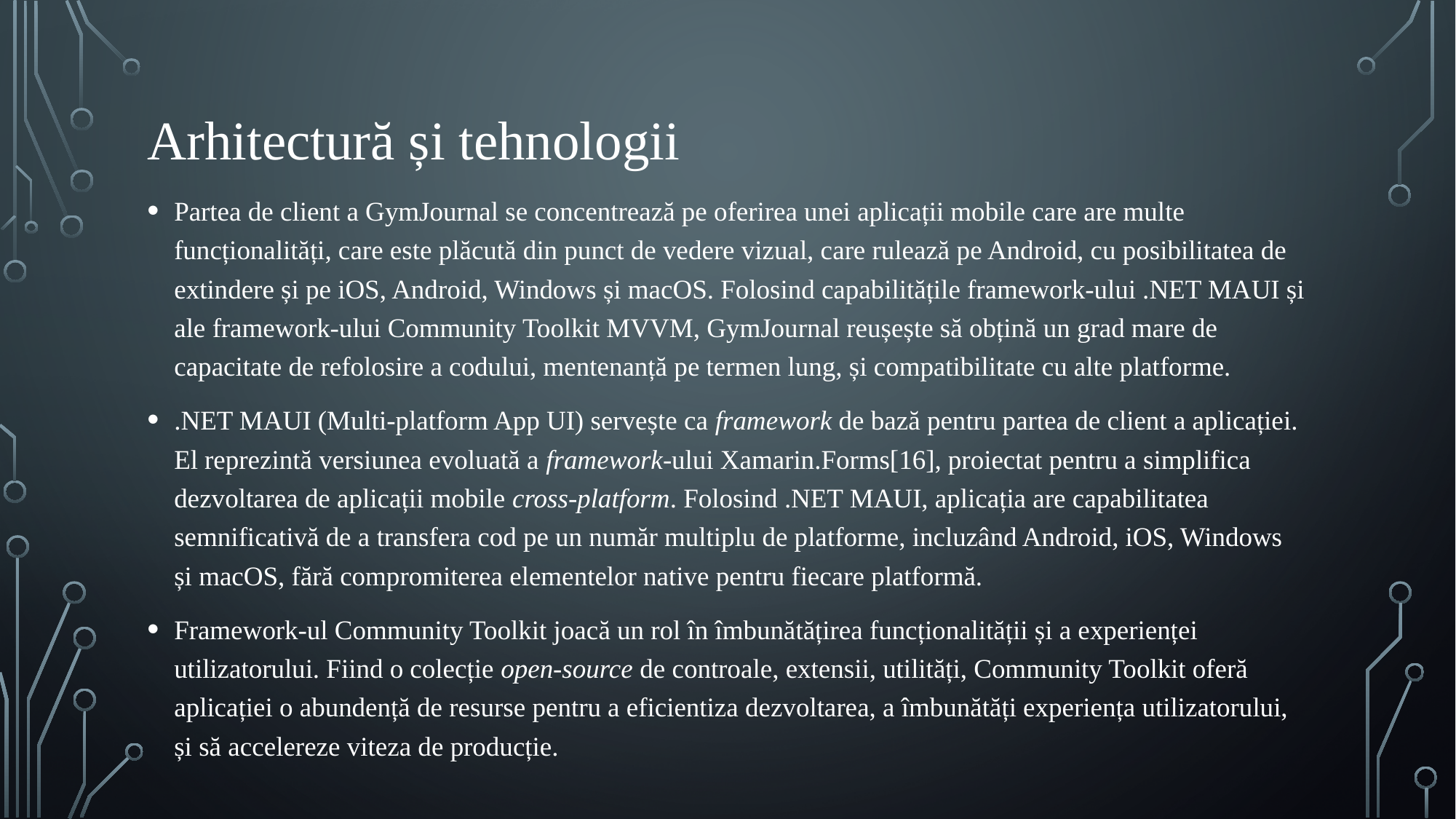

# Arhitectură și tehnologii
Partea de client a GymJournal se concentrează pe oferirea unei aplicații mobile care are multe funcționalități, care este plăcută din punct de vedere vizual, care rulează pe Android, cu posibilitatea de extindere și pe iOS, Android, Windows și macOS. Folosind capabilitățile framework-ului .NET MAUI și ale framework-ului Community Toolkit MVVM, GymJournal reușește să obțină un grad mare de capacitate de refolosire a codului, mentenanță pe termen lung, și compatibilitate cu alte platforme.
.NET MAUI (Multi-platform App UI) servește ca framework de bază pentru partea de client a aplicației. El reprezintă versiunea evoluată a framework-ului Xamarin.Forms[16], proiectat pentru a simplifica dezvoltarea de aplicații mobile cross-platform. Folosind .NET MAUI, aplicația are capabilitatea semnificativă de a transfera cod pe un număr multiplu de platforme, incluzând Android, iOS, Windows și macOS, fără compromiterea elementelor native pentru fiecare platformă.
Framework-ul Community Toolkit joacă un rol în îmbunătățirea funcționalității și a experienței utilizatorului. Fiind o colecție open-source de controale, extensii, utilități, Community Toolkit oferă aplicației o abundență de resurse pentru a eficientiza dezvoltarea, a îmbunătăți experiența utilizatorului, și să accelereze viteza de producție.